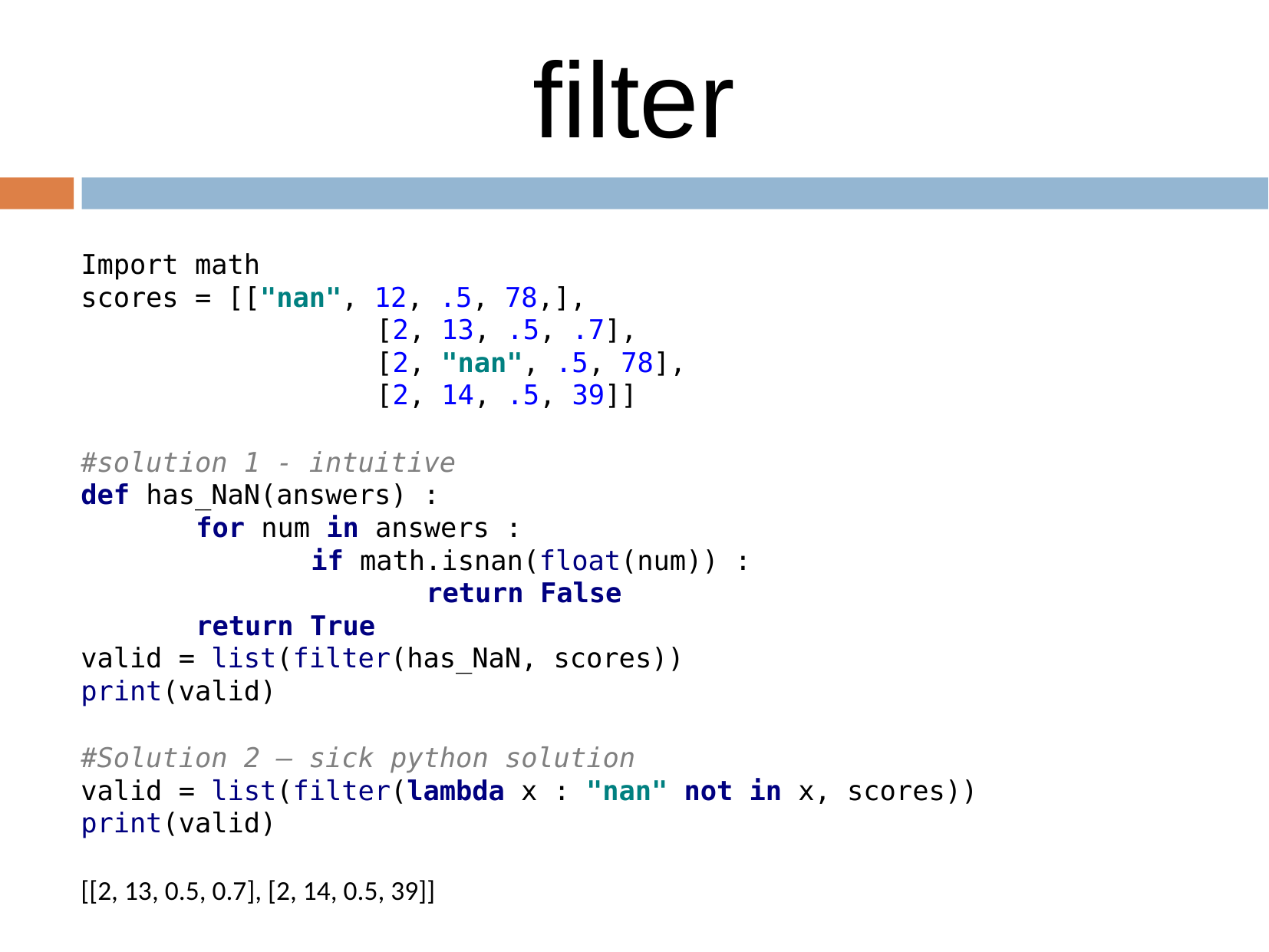

Filter Problem
filter
Import math
scores = [["nan", 12, .5, 78,],
		    [2, 13, .5, .7],
		    [2, "nan", .5, 78],
	 	    [2, 14, .5, 39]]

#solution 1 - intuitive
def has_NaN(answers) :
	for num in answers :
		if math.isnan(float(num)) :
			return False
	return True
valid = list(filter(has_NaN, scores))
print(valid)

#Solution 2 – sick python solution
valid = list(filter(lambda x : "nan" not in x, scores))
print(valid)

[[2, 13, 0.5, 0.7], [2, 14, 0.5, 39]]